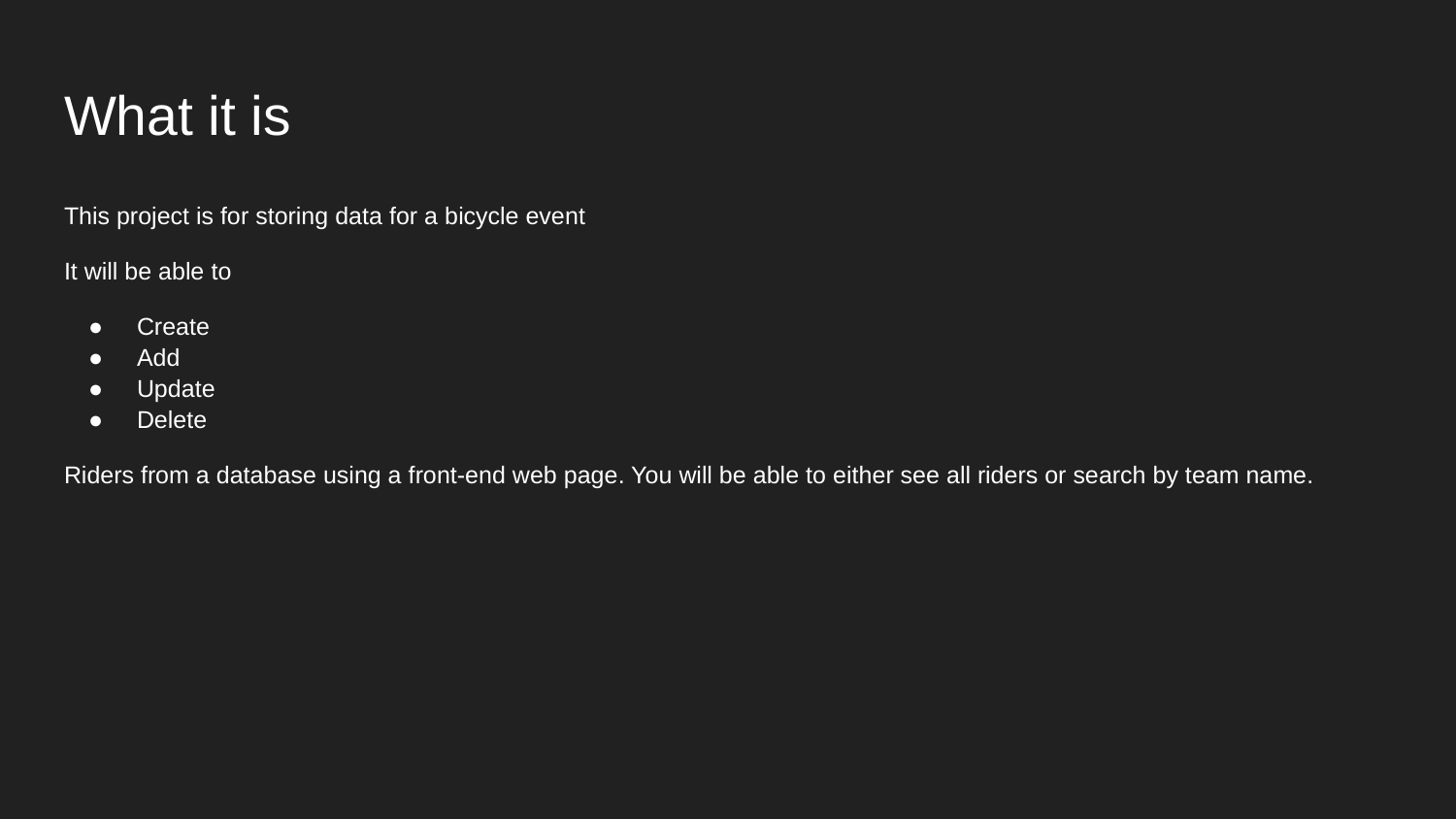

# What it is

This project is for storing data for a bicycle event
It will be able to
Create
Add
Update
Delete
Riders from a database using a front-end web page. You will be able to either see all riders or search by team name.